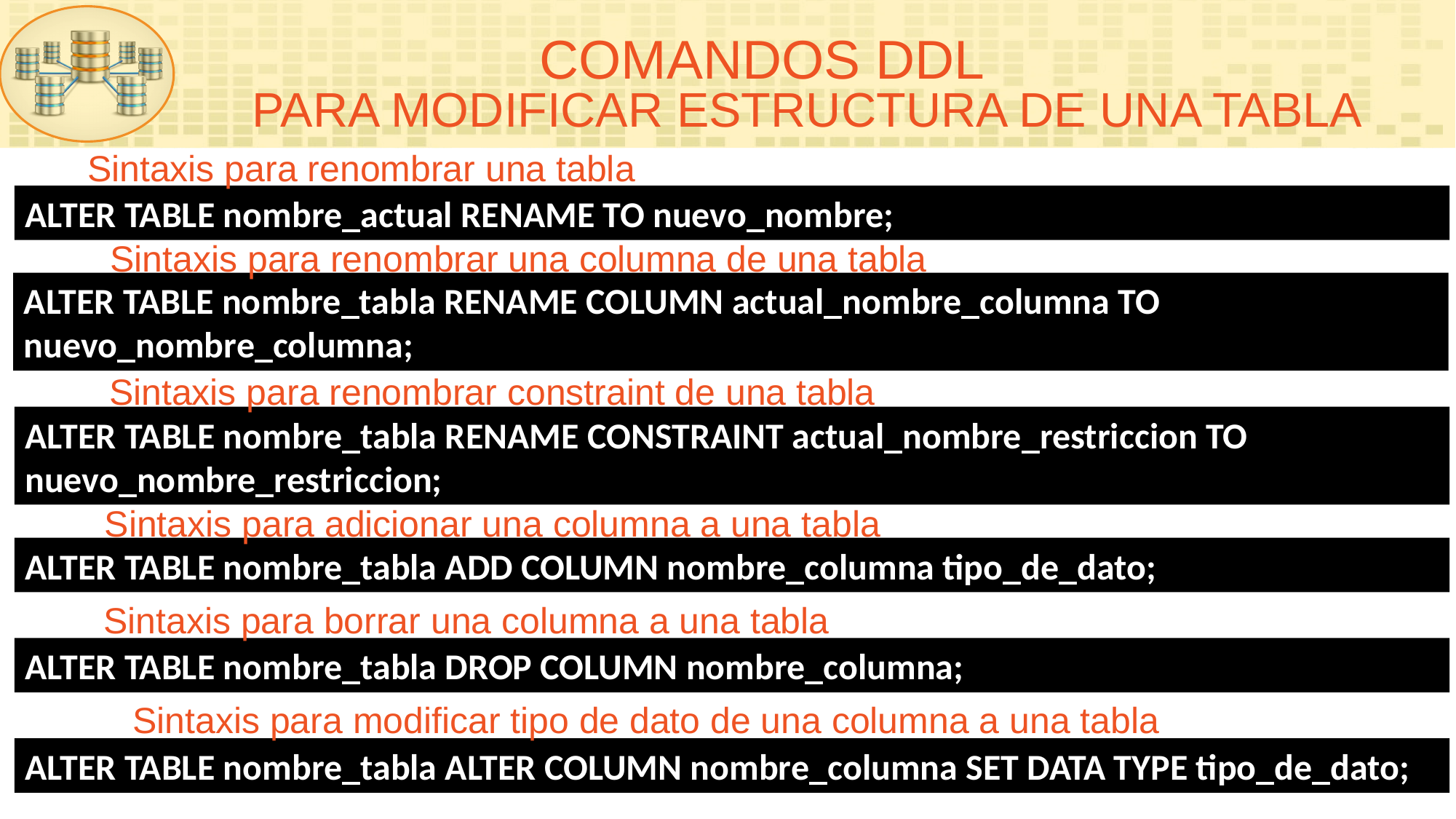

COMANDOS DDL
PARA MODIFICAR ESTRUCTURA DE UNA TABLA
Sintaxis para renombrar una tabla
ALTER TABLE nombre_actual RENAME TO nuevo_nombre;
Sintaxis para renombrar una columna de una tabla
ALTER TABLE nombre_tabla RENAME COLUMN actual_nombre_columna TO nuevo_nombre_columna;
Sintaxis para renombrar constraint de una tabla
ALTER TABLE nombre_tabla RENAME CONSTRAINT actual_nombre_restriccion TO nuevo_nombre_restriccion;
Sintaxis para adicionar una columna a una tabla
ALTER TABLE nombre_tabla ADD COLUMN nombre_columna tipo_de_dato;
Sintaxis para borrar una columna a una tabla
ALTER TABLE nombre_tabla DROP COLUMN nombre_columna;
Sintaxis para modificar tipo de dato de una columna a una tabla
ALTER TABLE nombre_tabla ALTER COLUMN nombre_columna SET DATA TYPE tipo_de_dato;